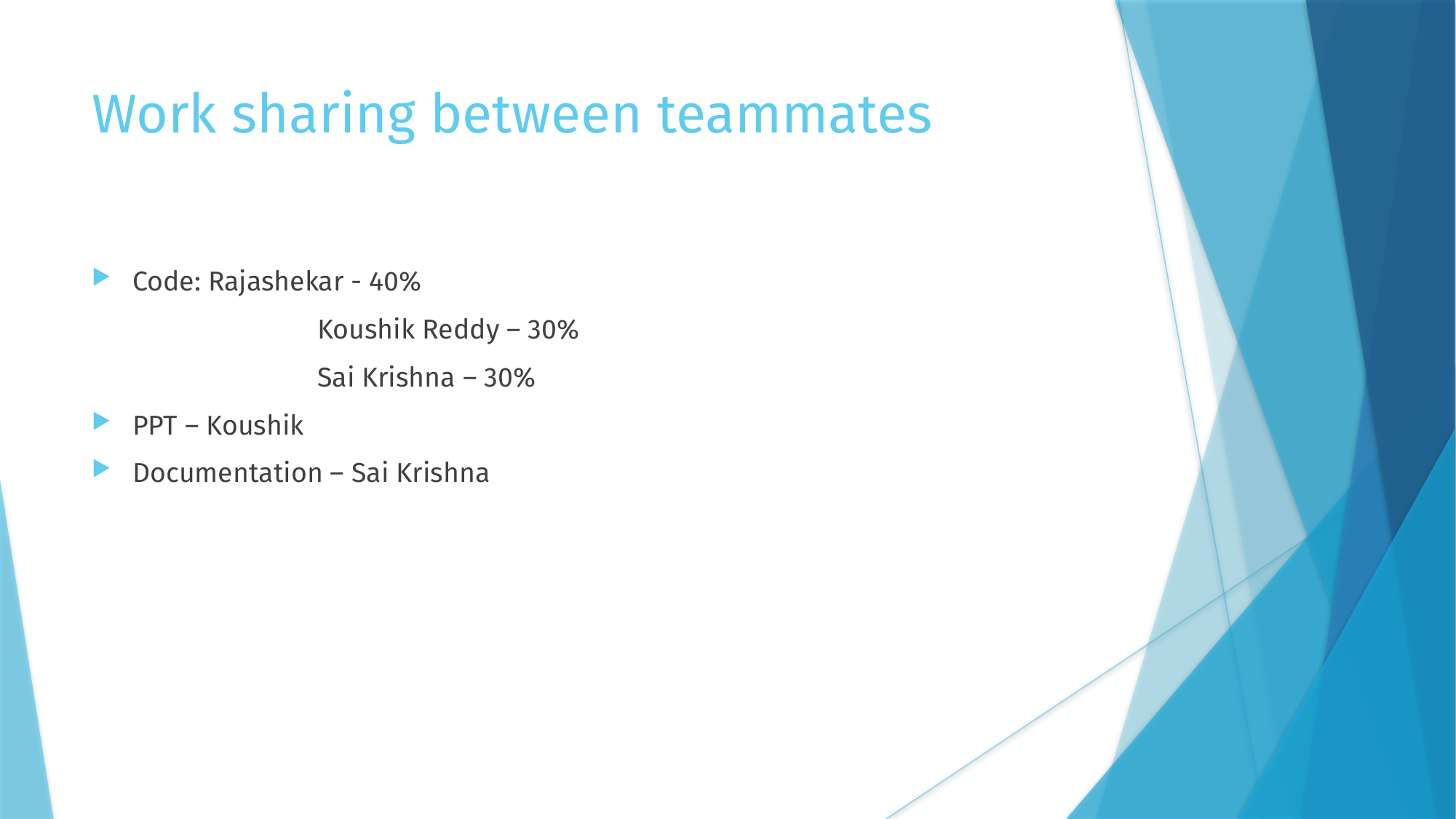

# Work sharing between teammates
Code: Rajashekar - 40%
  		 Koushik Reddy – 30%
		 Sai Krishna – 30%
PPT – Koushik
Documentation – Sai Krishna